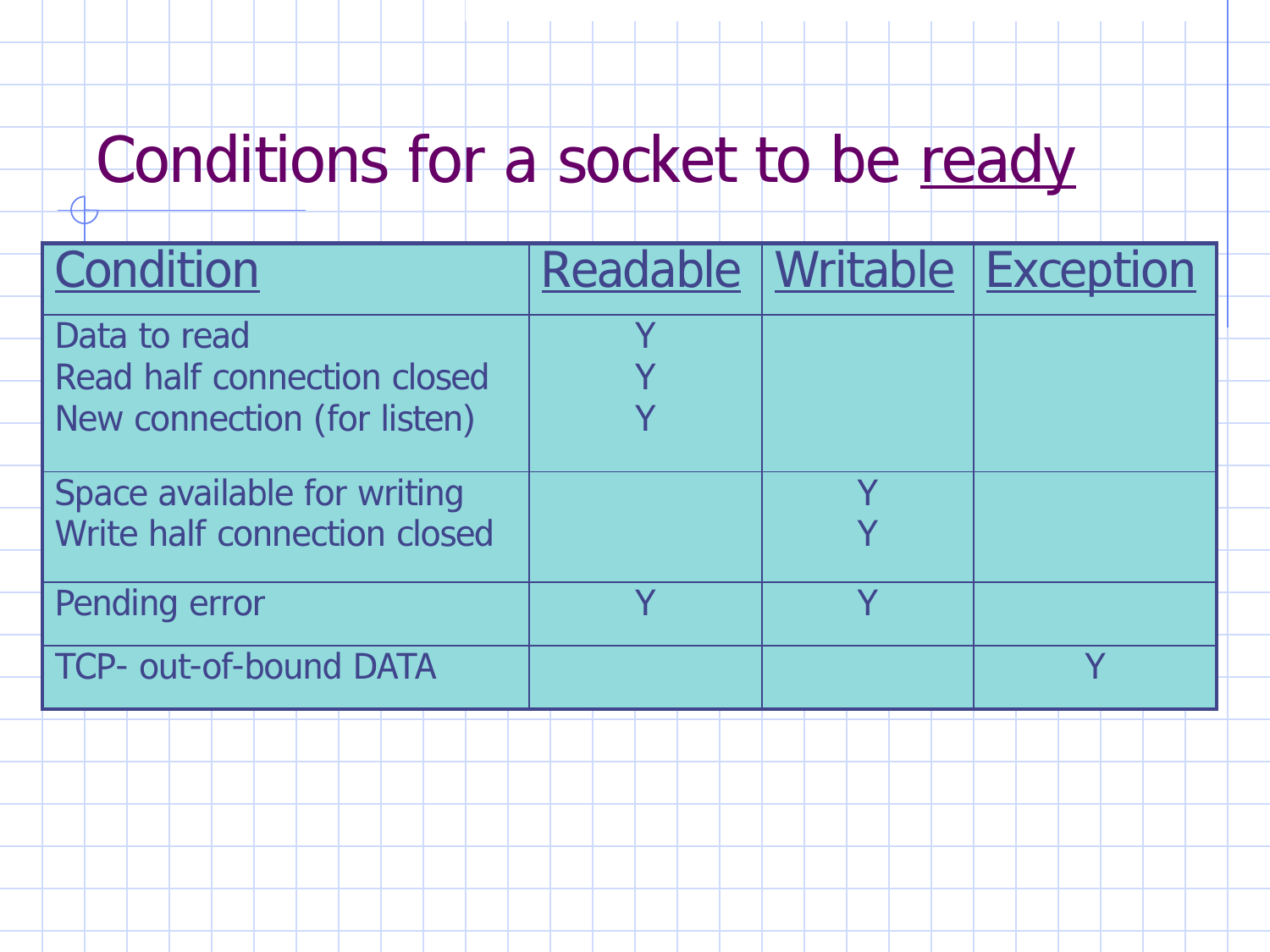

# Conditions for a socket to be ready
| Condition | Readable | Writable | Exception |
| --- | --- | --- | --- |
| Data to read Read half connection closed New connection (for listen) | Y Y Y |  |  |
| Space available for writing Write half connection closed |  | Y Y |  |
| Pending error | Y | Y |  |
| TCP- out-of-bound DATA |  |  | Y |